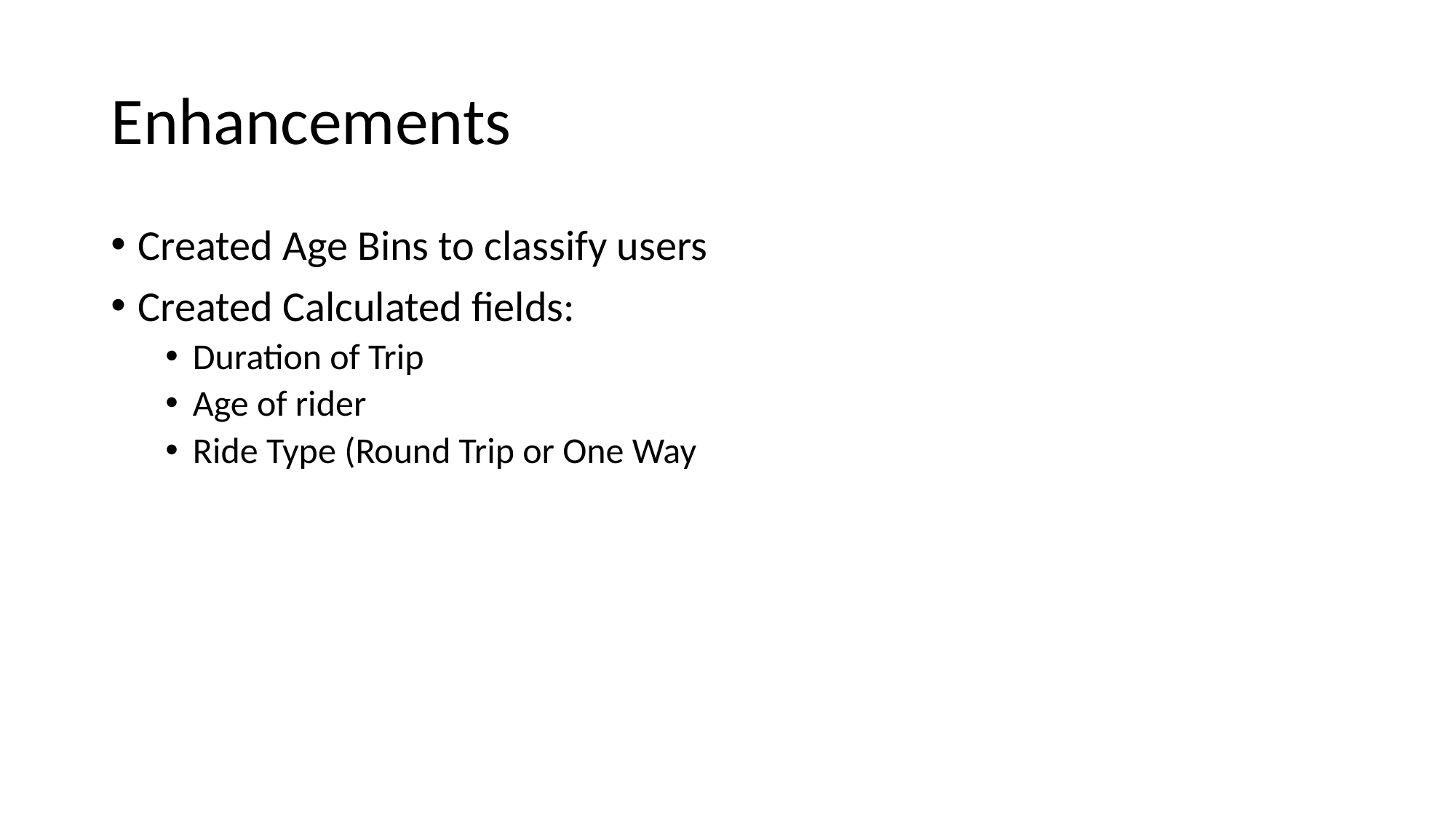

# Enhancements
Created Age Bins to classify users
Created Calculated fields:
Duration of Trip
Age of rider
Ride Type (Round Trip or One Way